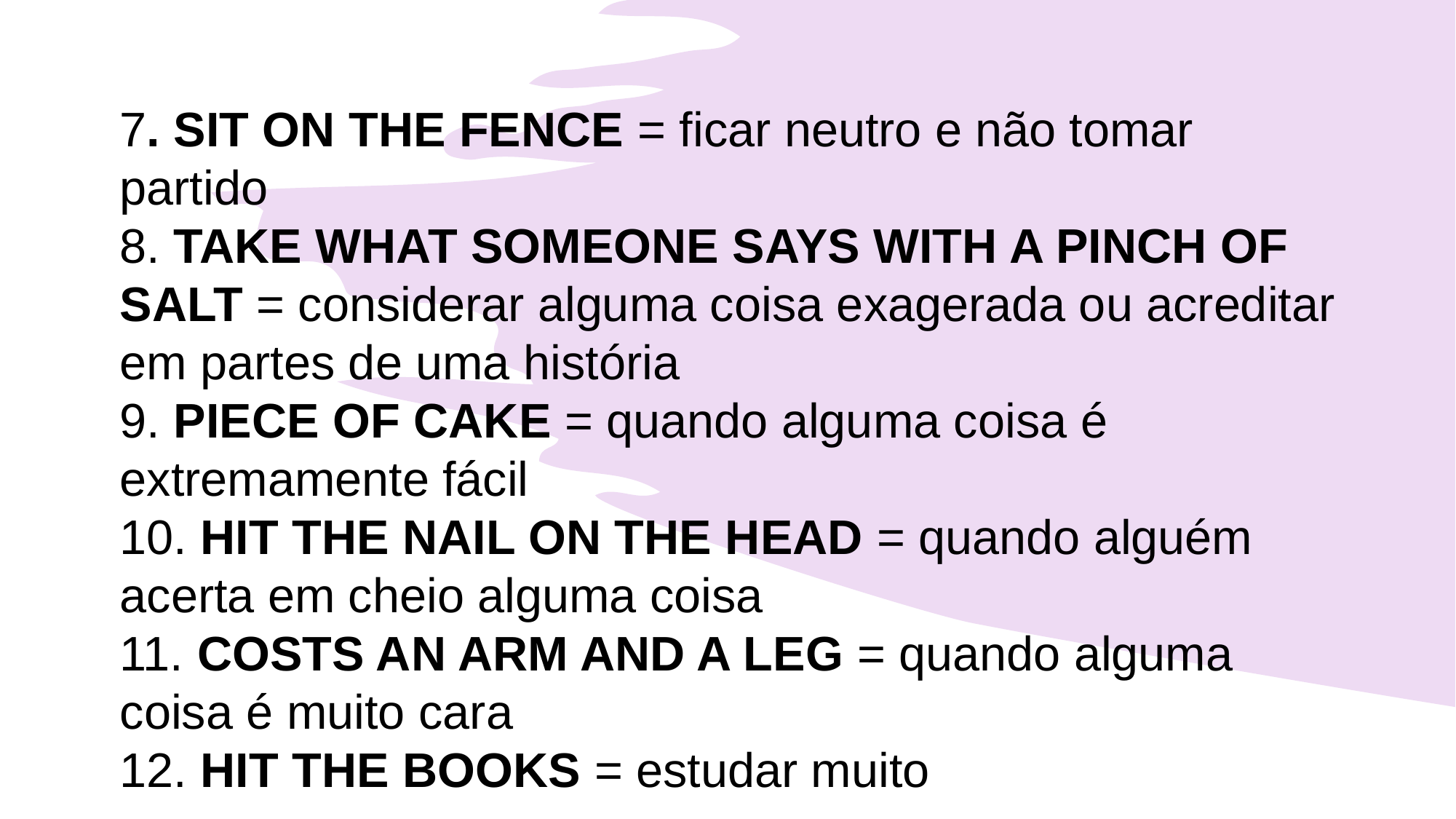

7. SIT ON THE FENCE = ficar neutro e não tomar partido
8. TAKE WHAT SOMEONE SAYS WITH A PINCH OF SALT = considerar alguma coisa exagerada ou acreditar em partes de uma história
9. PIECE OF CAKE = quando alguma coisa é extremamente fácil
10. HIT THE NAIL ON THE HEAD = quando alguém acerta em cheio alguma coisa
11. COSTS AN ARM AND A LEG = quando alguma coisa é muito cara
12. HIT THE BOOKS = estudar muito